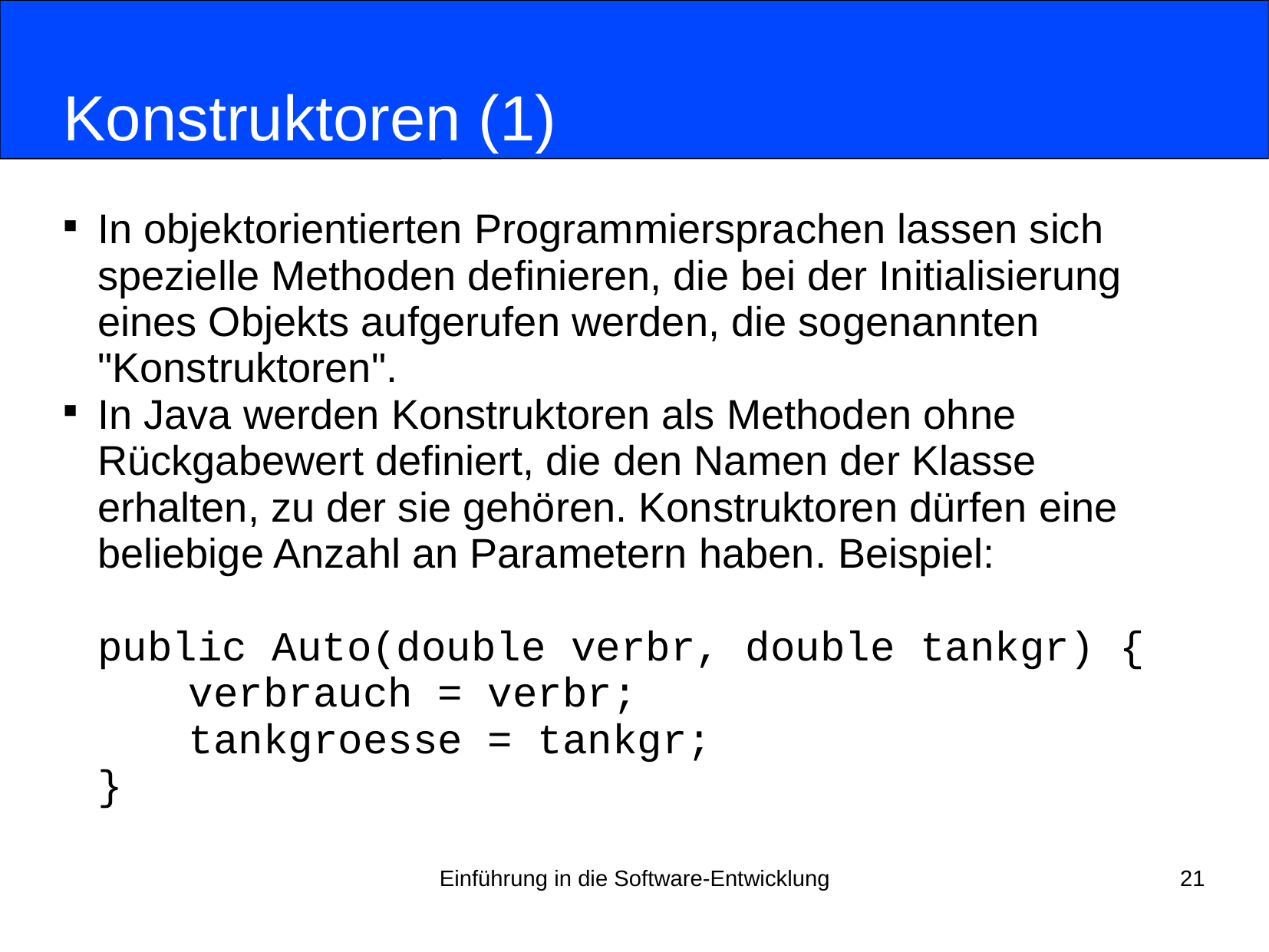

# Konstruktoren (1)
In objektorientierten Programmiersprachen lassen sich spezielle Methoden definieren, die bei der Initialisierung eines Objekts aufgerufen werden, die sogenannten "Konstruktoren".
In Java werden Konstruktoren als Methoden ohne Rückgabewert definiert, die den Namen der Klasse erhalten, zu der sie gehören. Konstruktoren dürfen eine beliebige Anzahl an Parametern haben. Beispiel:
public Auto(double verbr, double tankgr) {
	verbrauch = verbr;
	tankgroesse = tankgr;
}

Einführung in die Software-Entwicklung
21